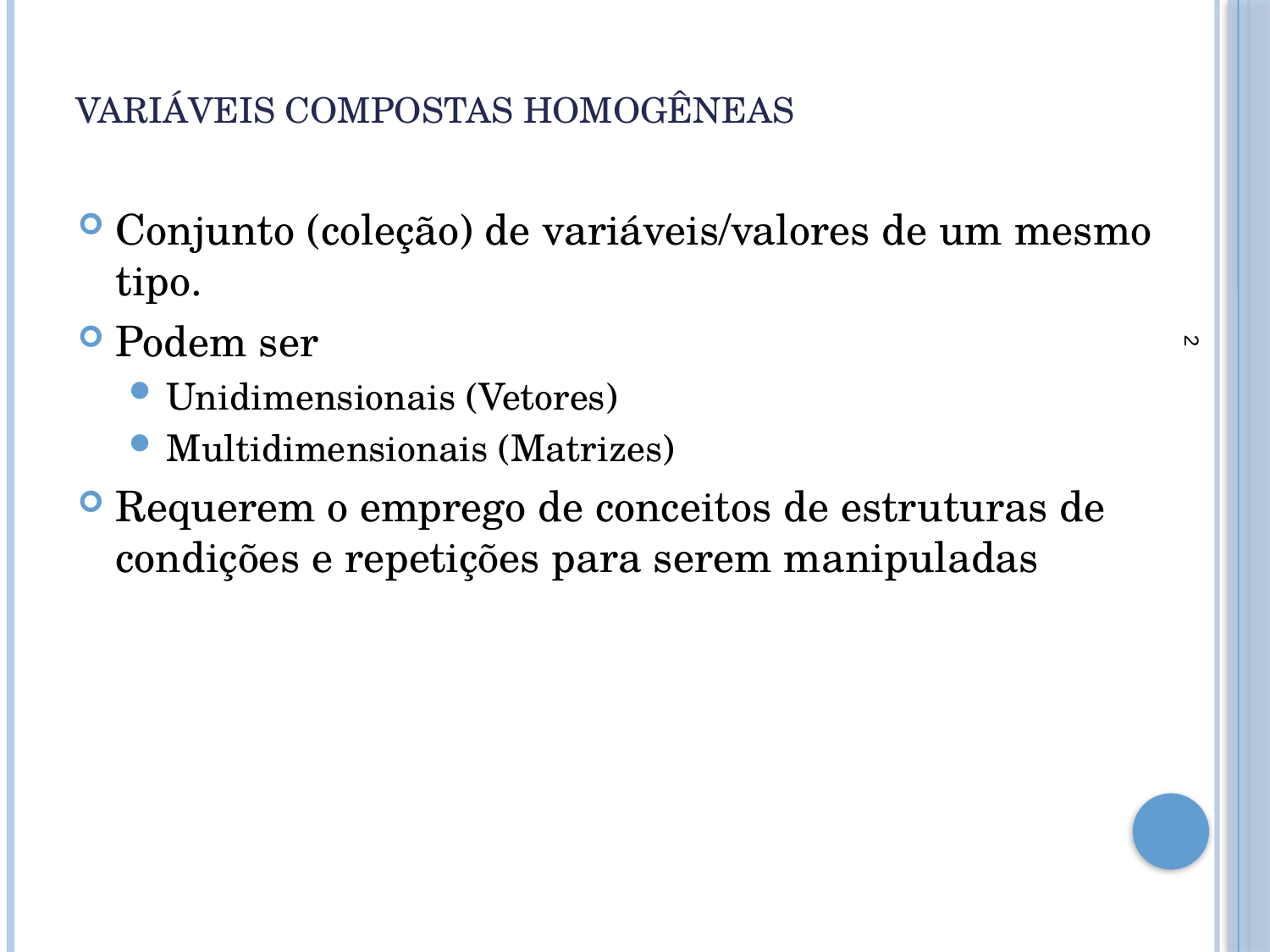

# Variáveis Compostas Homogêneas
Conjunto (coleção) de variáveis/valores de um mesmo tipo.
Podem ser
Unidimensionais (Vetores)
Multidimensionais (Matrizes)
Requerem o emprego de conceitos de estruturas de condições e repetições para serem manipuladas
2